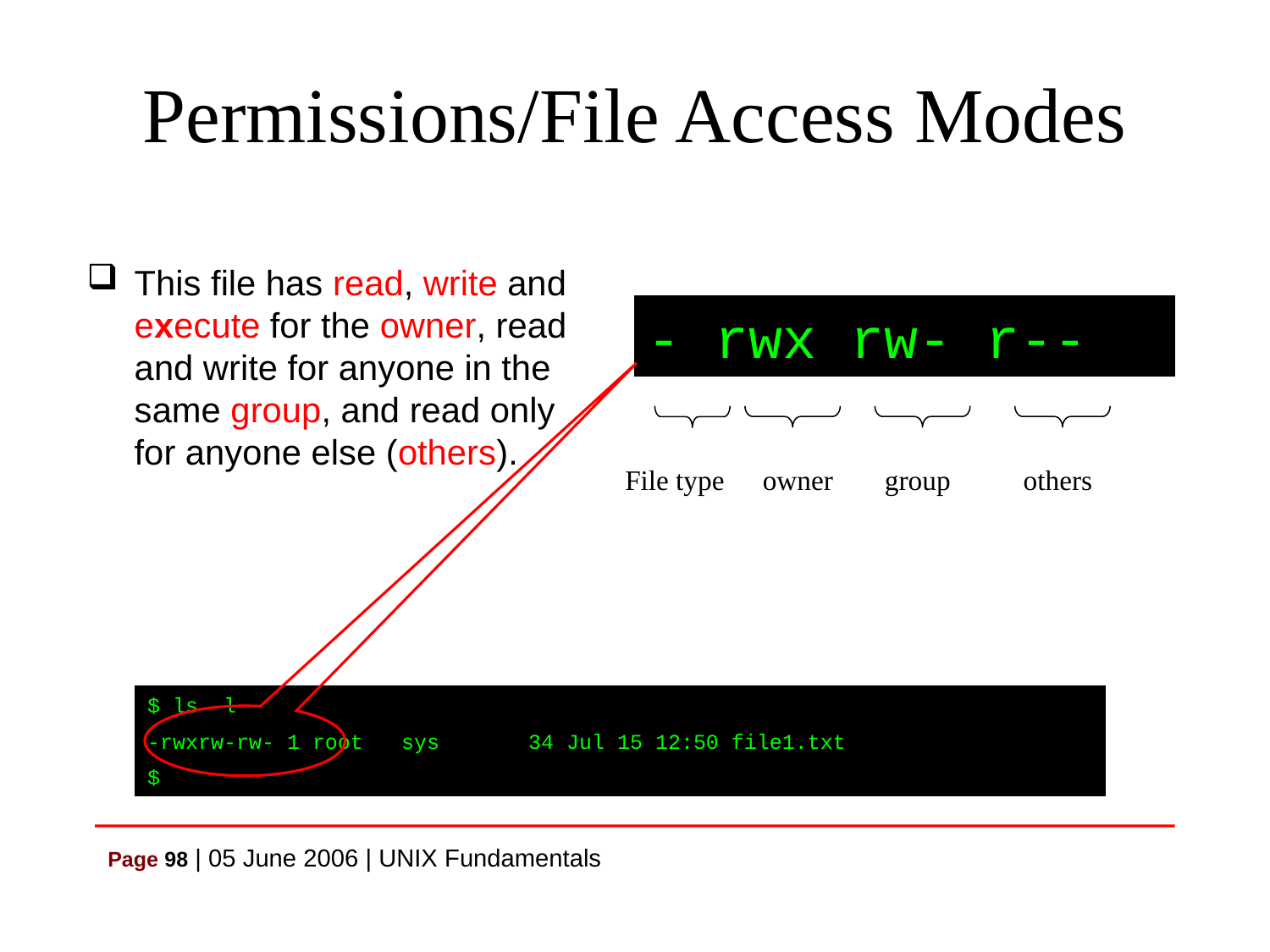

# Permissions/File Access Modes
This file has read, write and execute for the owner, read and write for anyone in the same group, and read only for anyone else (others).
- rwx rw- r--

File type
owner
group
others
$ ls -l
-rwxrw-rw- 1 root	sys	34 Jul 15 12:50 file1.txt
$

Page 98 | 05 June 2006 | UNIX Fundamentals